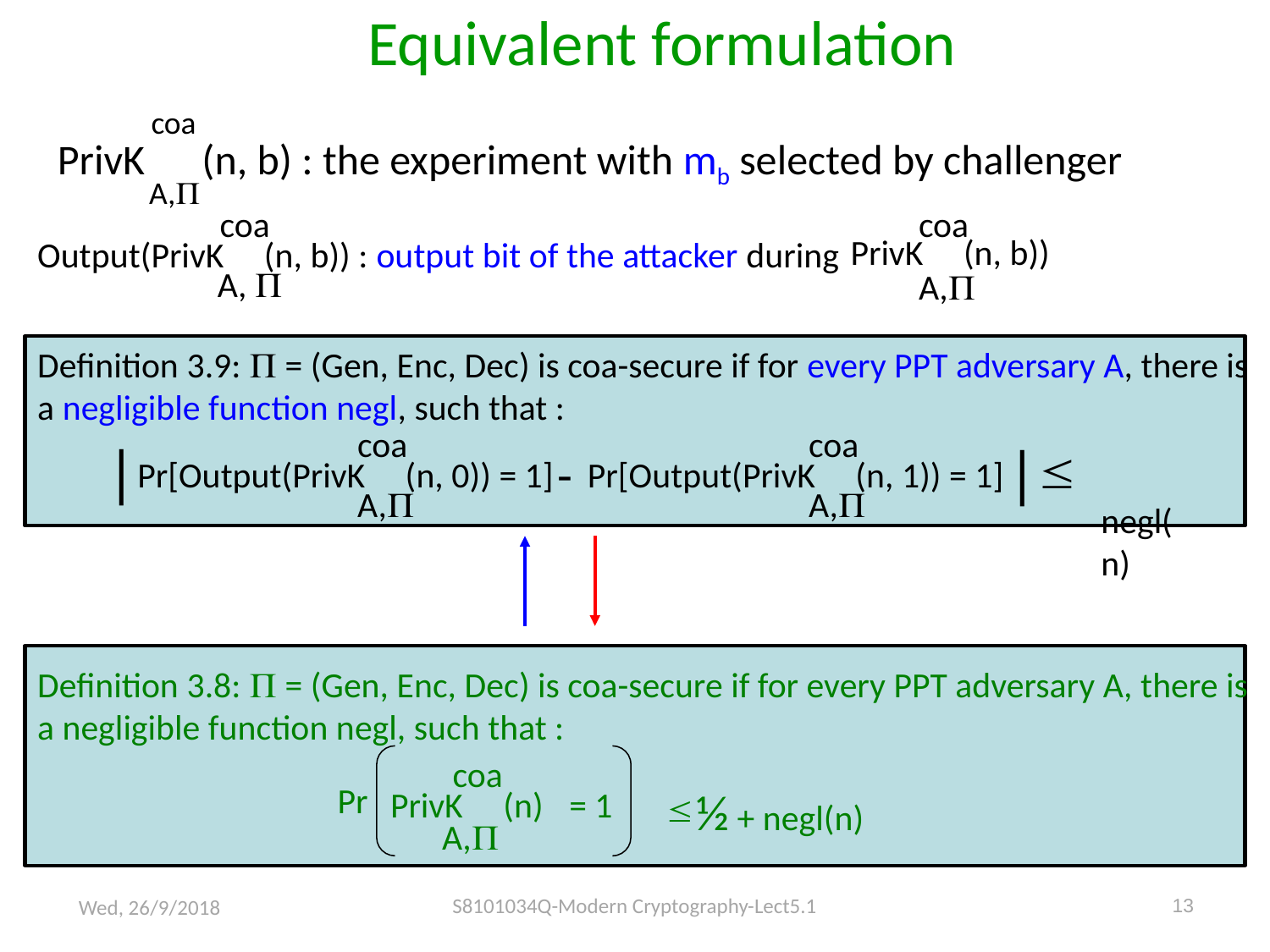

Equivalent formulation
coa
PrivK      (n, b) : the experiment with mb selected by challenger
A,Π

coa
Output(PrivK     (n, b)) : output bit of the attacker during
A, Π

coa
           PrivK     (n, b))
A,Π

Definition 3.9: Π = (Gen, Enc, Dec) is coa-secure if for every PPT adversary A, there is a negligible function negl, such that :
coa
Pr[Output(PrivK     (n, 0)) = 1]
A,Π
coa
Pr[Output(PrivK     (n, 1)) = 1]
A,Π
|
|
≤ negl(n)
-

Definition 3.8: Π = (Gen, Enc, Dec) is coa-secure if for every PPT adversary A, there is a negligible function negl, such that :

coa
PrivK     (n)
A,Π
= 1
Pr
≤
½ + negl(n)
S8101034Q-Modern Cryptography-Lect5.1
13
Wed, 26/9/2018